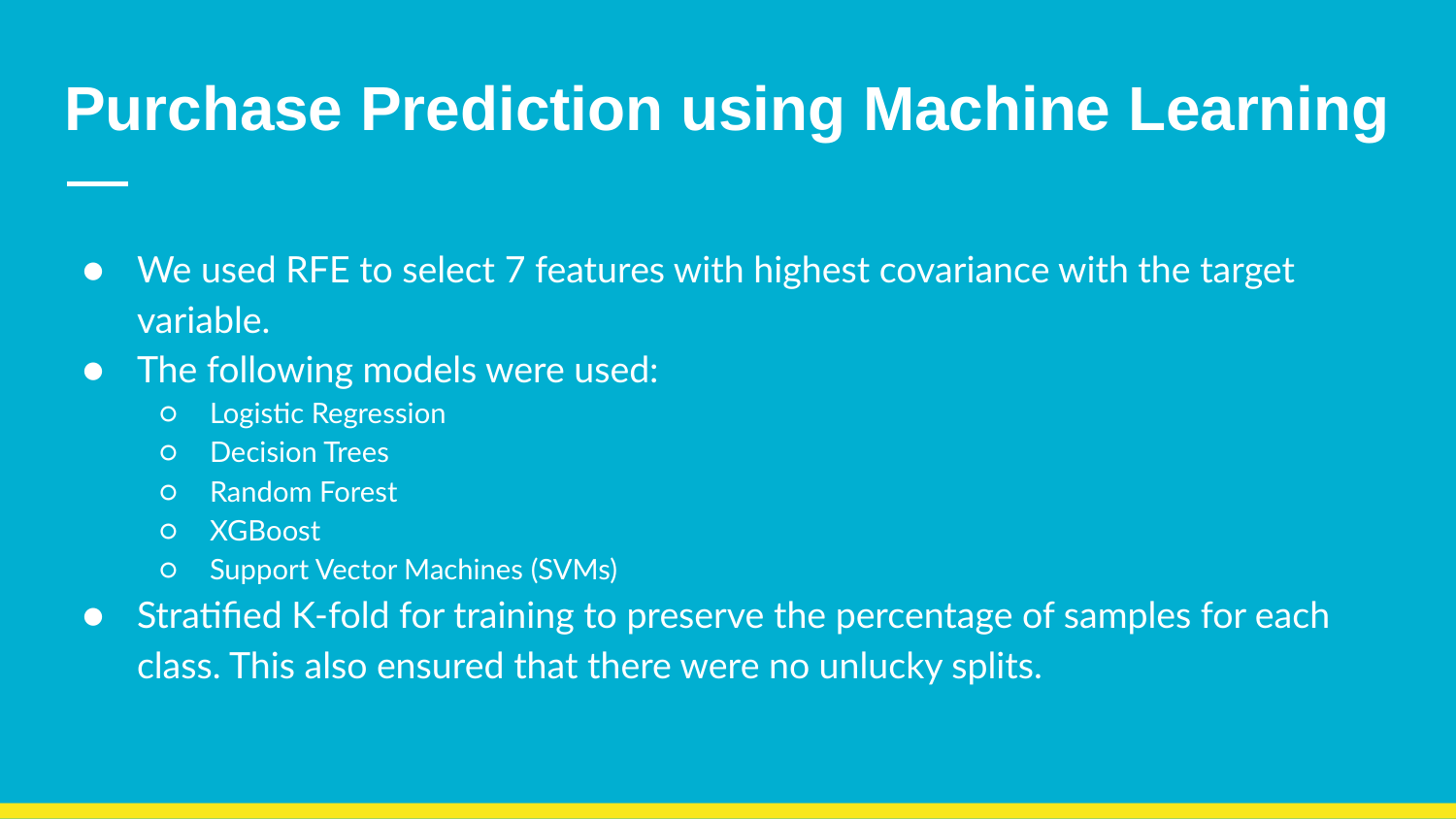

# Purchase Prediction using Machine Learning
We used RFE to select 7 features with highest covariance with the target variable.
The following models were used:
Logistic Regression
Decision Trees
Random Forest
XGBoost
Support Vector Machines (SVMs)
Stratified K-fold for training to preserve the percentage of samples for each class. This also ensured that there were no unlucky splits.